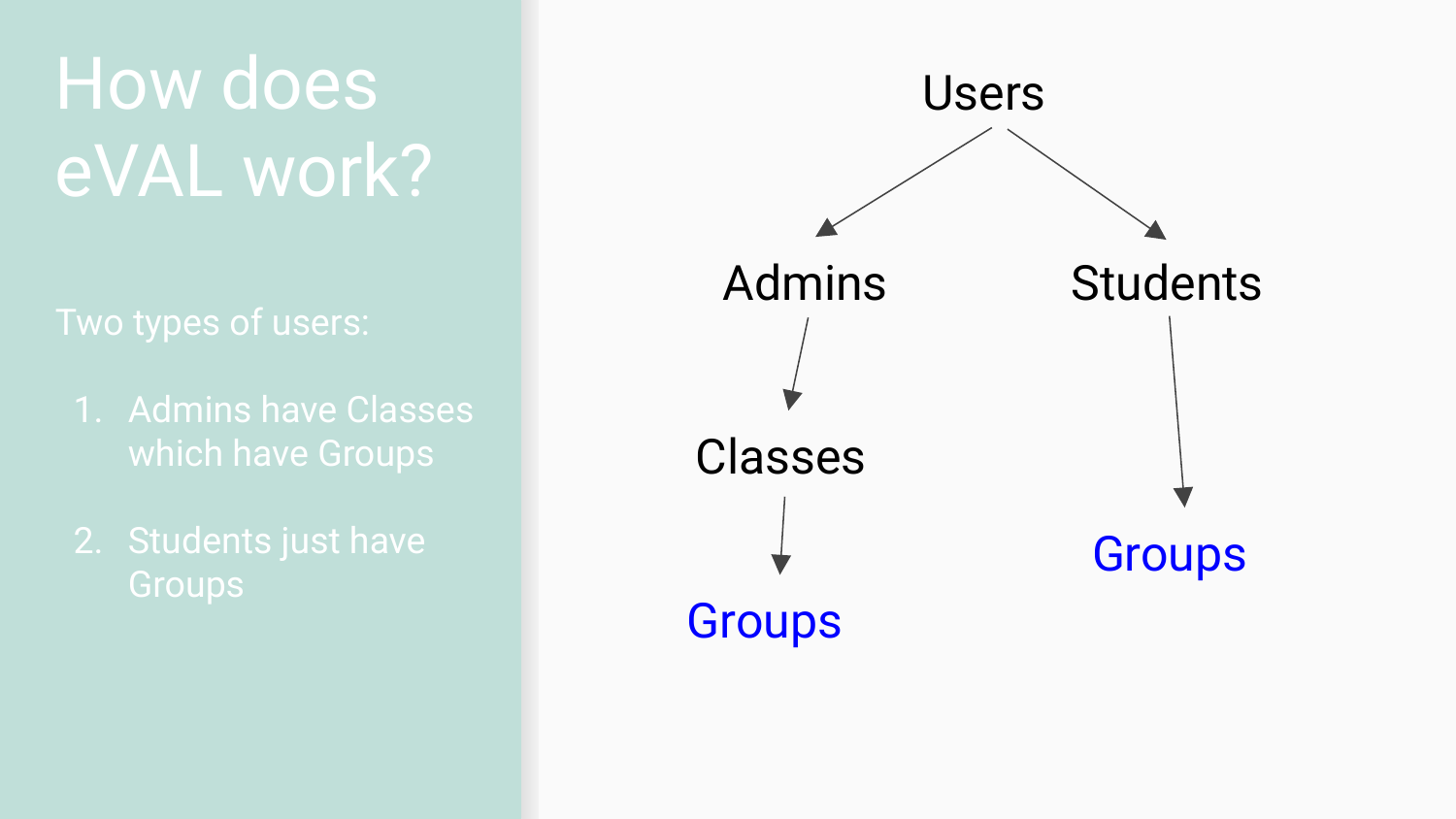

Users
# How does eVAL work?
Two types of users:

Admins have Classes which have Groups

Students just have Groups
Admins
Students
Classes
Groups
Groups